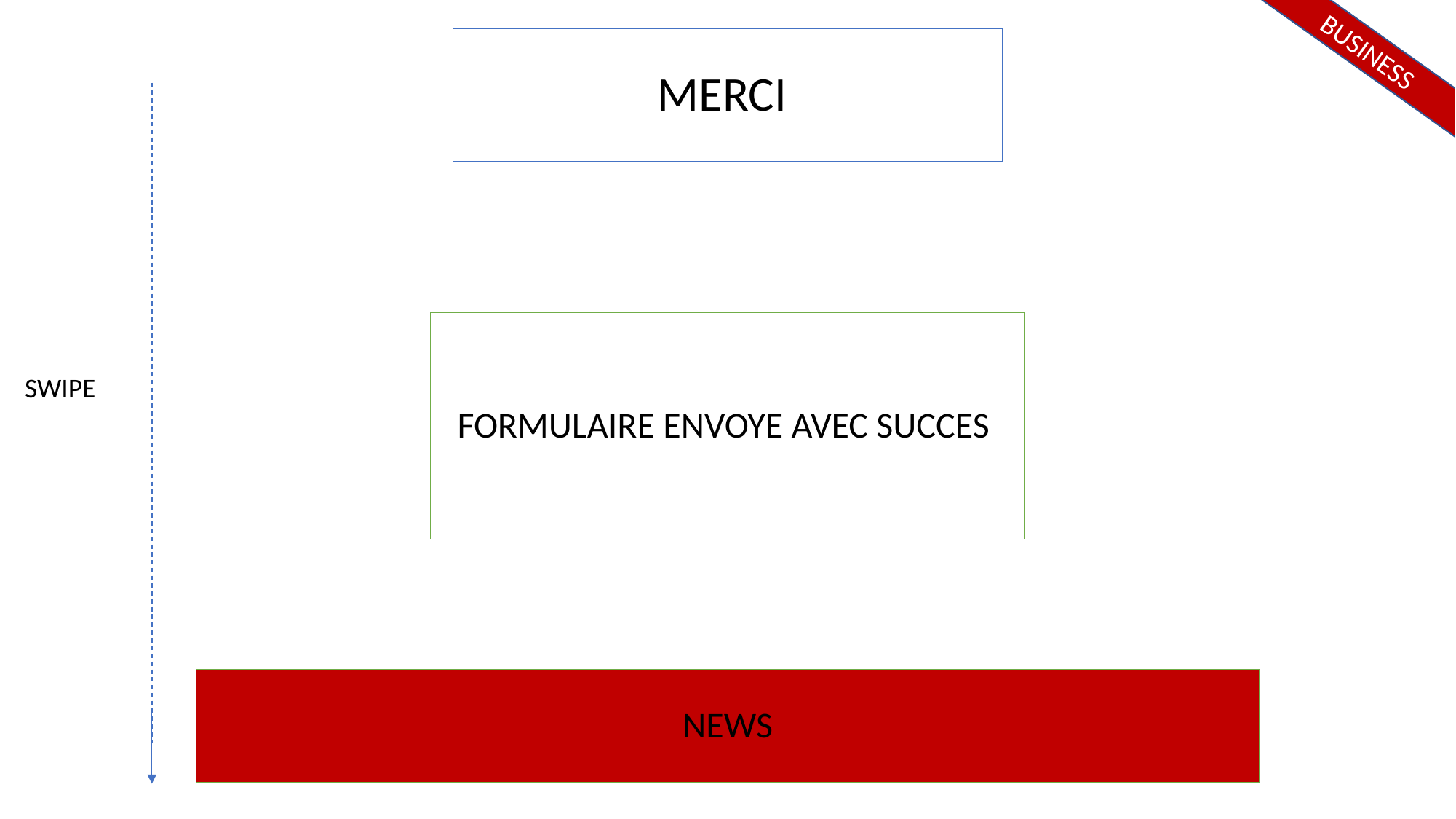

# MERCI
BUSINESS
FORMULAIRE ENVOYE AVEC SUCCES
SWIPE
NEWS